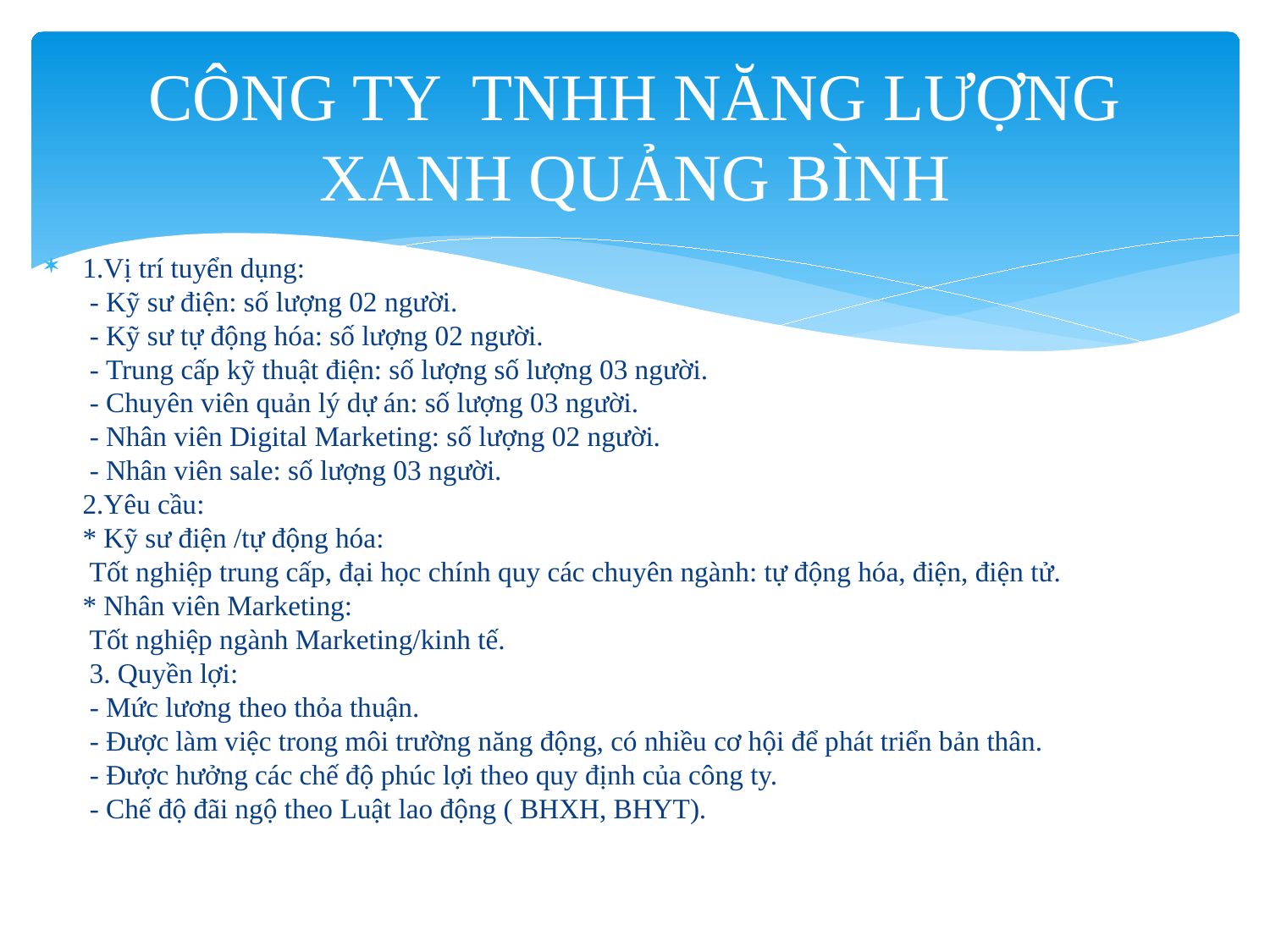

# CÔNG TY  TNHH NĂNG LƯỢNG XANH QUẢNG BÌNH
1.Vị trí tuyển dụng:
 - Kỹ sư điện: số lượng 02 người.
 - Kỹ sư tự động hóa: số lượng 02 người.
 - Trung cấp kỹ thuật điện: số lượng số lượng 03 người.
 - Chuyên viên quản lý dự án: số lượng 03 người.
 - Nhân viên Digital Marketing: số lượng 02 người.
 - Nhân viên sale: số lượng 03 người.
2.Yêu cầu:
* Kỹ sư điện /tự động hóa:
 Tốt nghiệp trung cấp, đại học chính quy các chuyên ngành: tự động hóa, điện, điện tử.
* Nhân viên Marketing:
 Tốt nghiệp ngành Marketing/kinh tế.
 3. Quyền lợi:
 - Mức lương theo thỏa thuận.
 - Được làm việc trong môi trường năng động, có nhiều cơ hội để phát triển bản thân.
 - Được hưởng các chế độ phúc lợi theo quy định của công ty.
 - Chế độ đãi ngộ theo Luật lao động ( BHXH, BHYT).